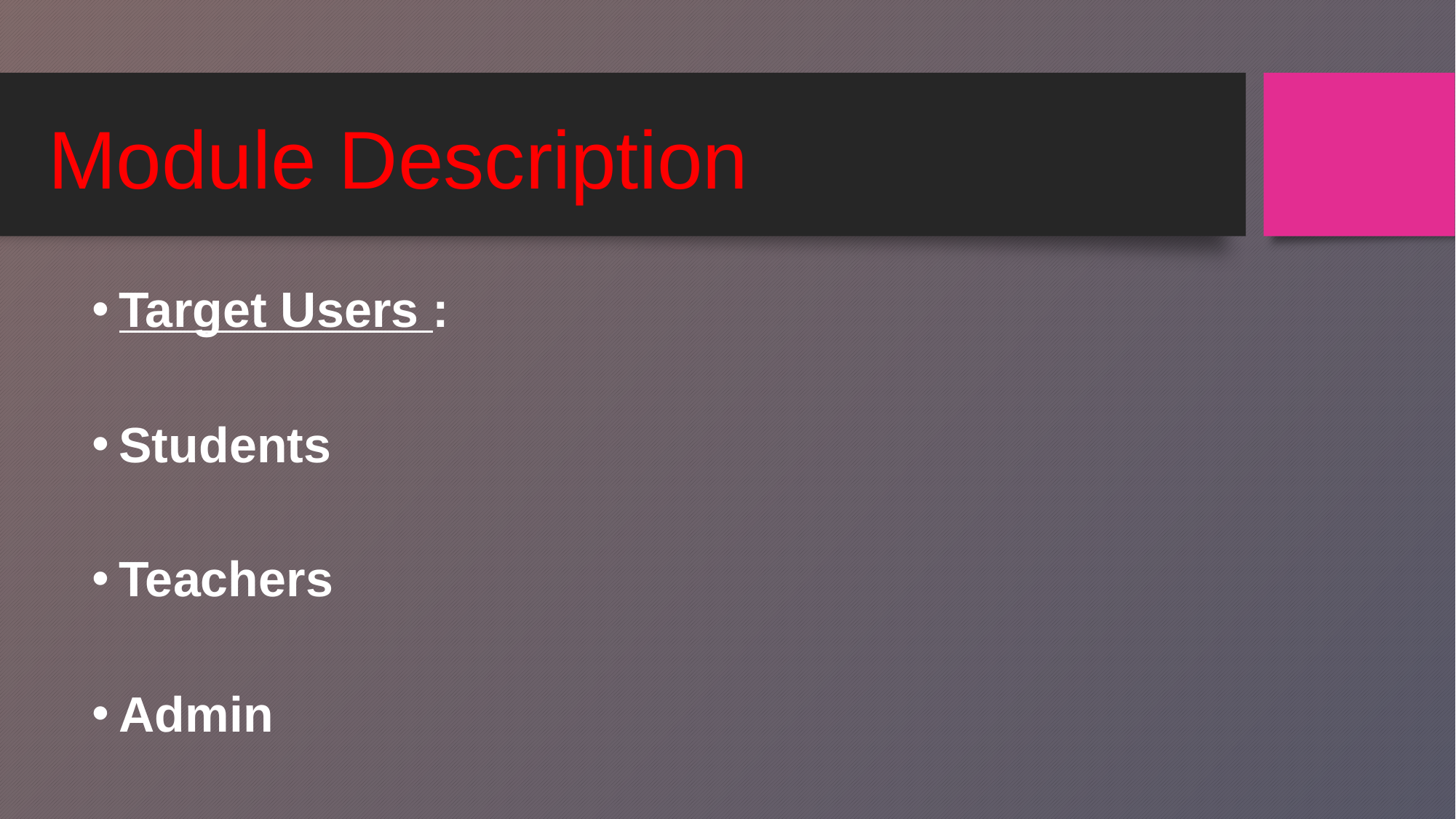

# Module Description
Target Users :

Students

Teachers

Admin